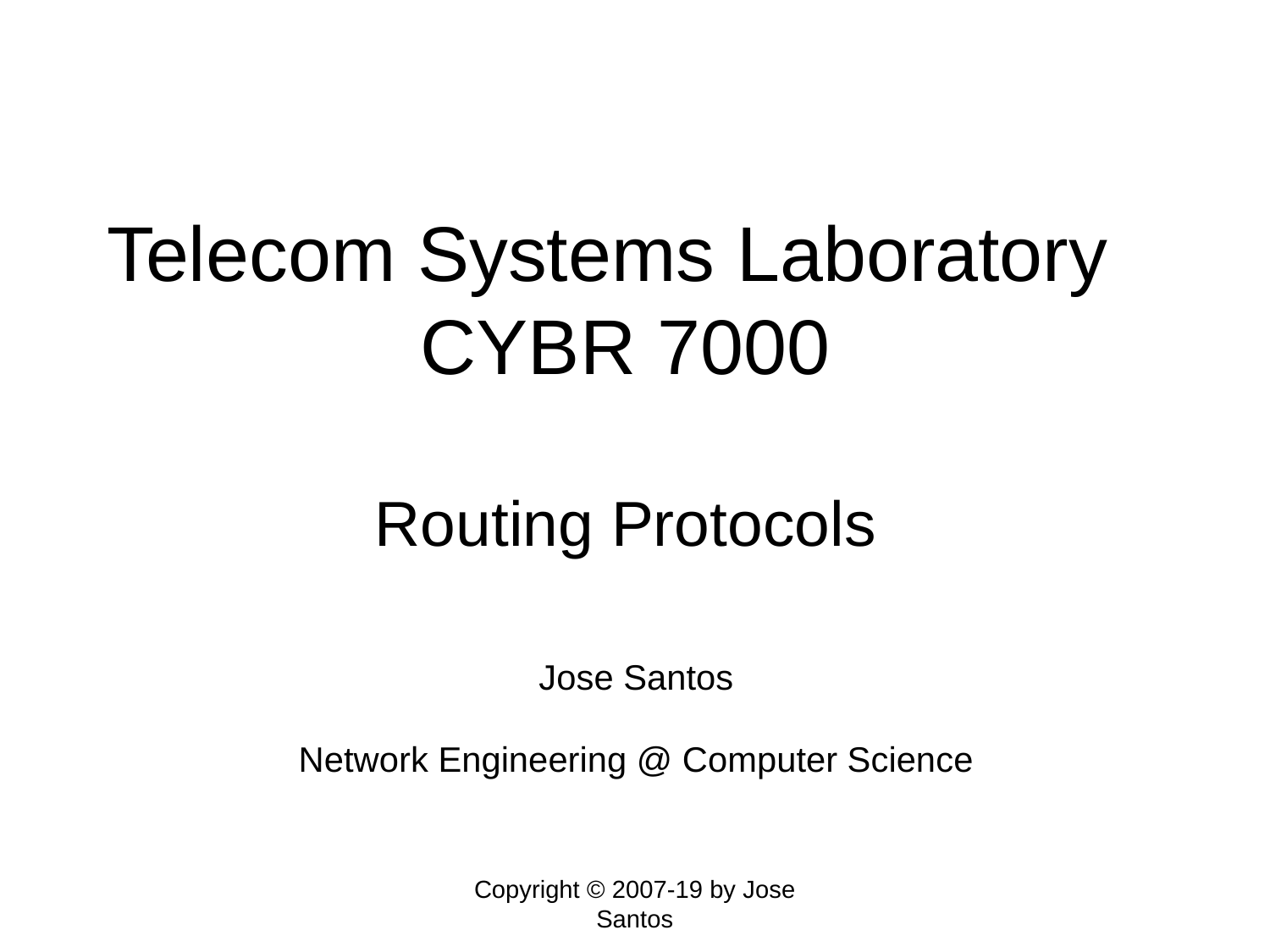

# Telecom Systems Laboratory CYBR 7000 Routing Protocols

Jose Santos

Network Engineering @ Computer Science
Copyright © 2007-19 by Jose Santos